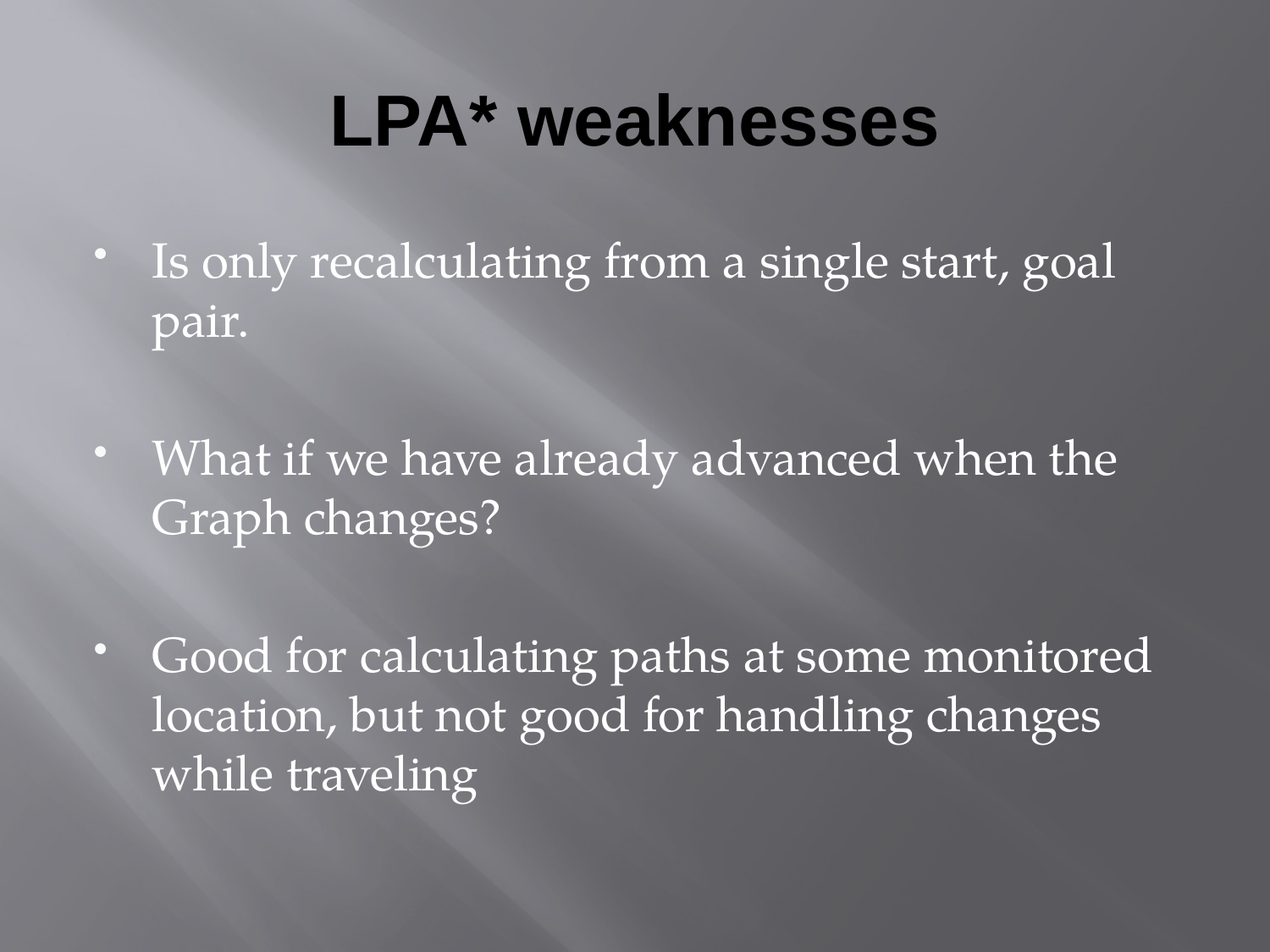

# LPA* weaknesses
Is only recalculating from a single start, goal pair.

What if we have already advanced when the Graph changes?

Good for calculating paths at some monitored location, but not good for handling changes while traveling